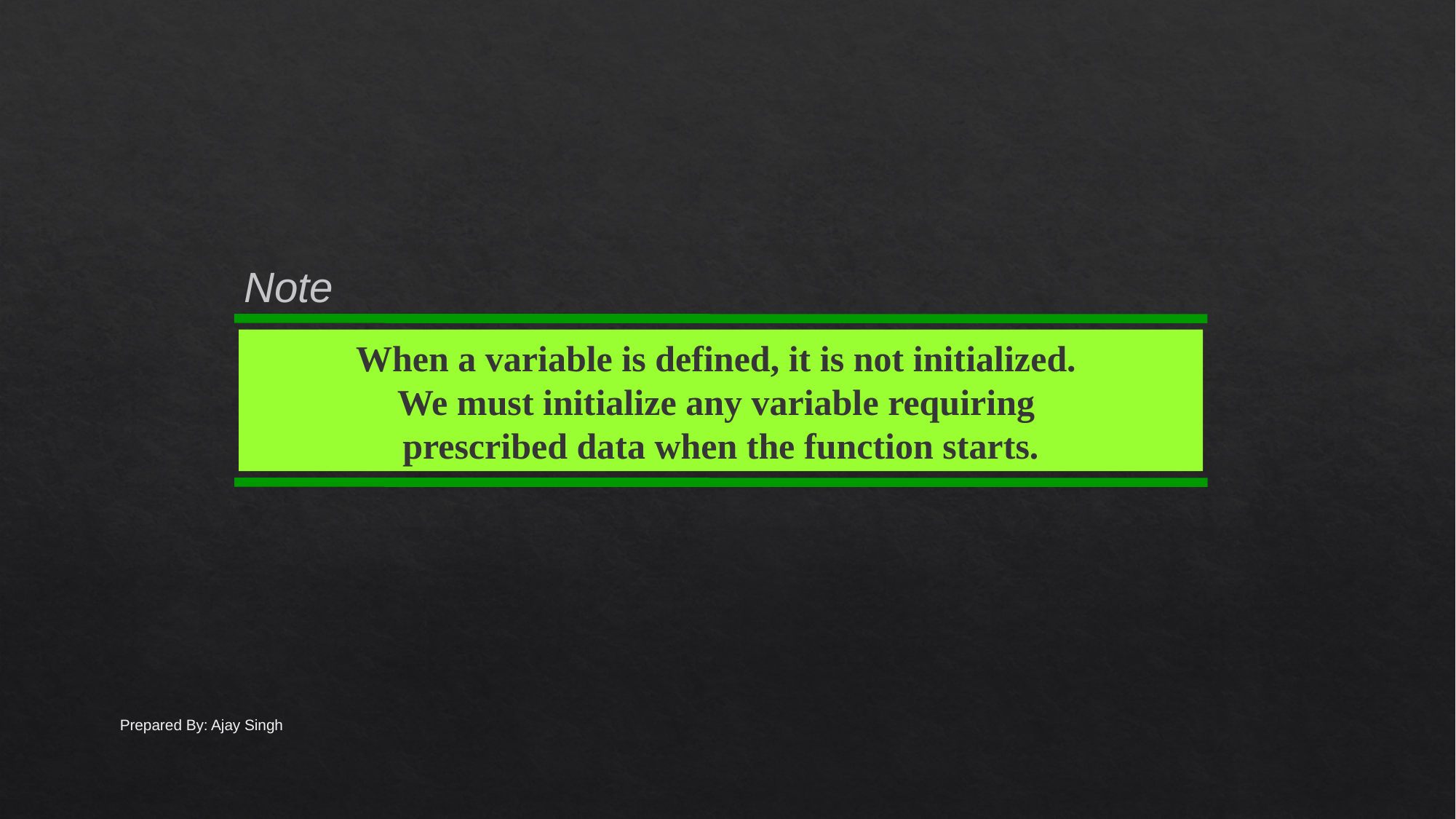

Note

When a variable is defined, it is not initialized.
We must initialize any variable requiring
prescribed data when the function starts.

Prepared By: Ajay Singh